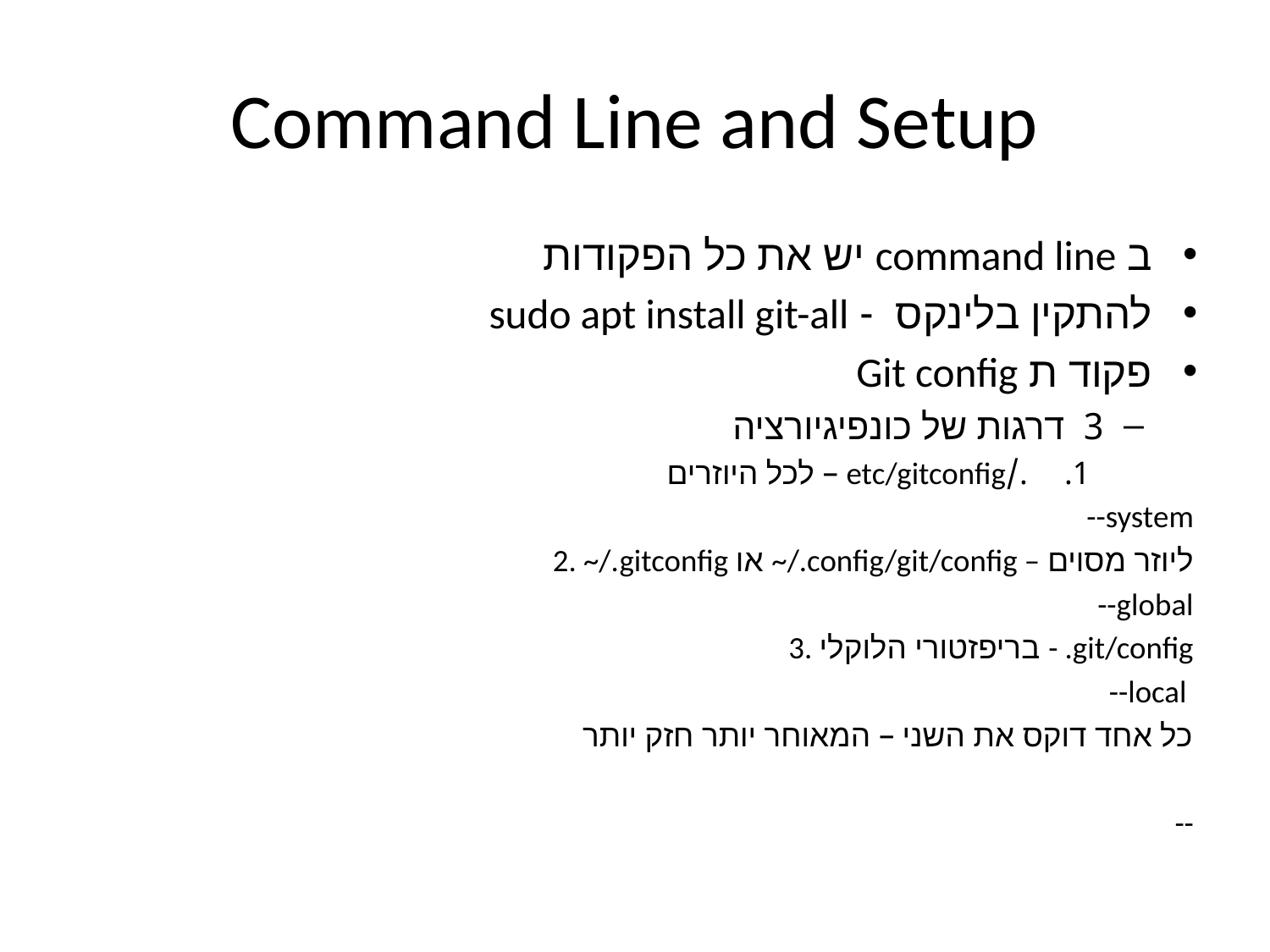

# Command Line and Setup
ב command line יש את כל הפקודות
להתקין בלינקס  - sudo apt install git-all
פקוד ת Git config
3  דרגות של כונפיגיורציה
./etc/gitconfig – לכל היוזרים
	--system
2. ~/.gitconfig או ~/.config/git/config – ליוזר מסוים
	 --global
3. בריפזטורי הלוקלי - .git/config
	--local
כל אחד דוקס את השני – המאוחר יותר חזק יותר

	--